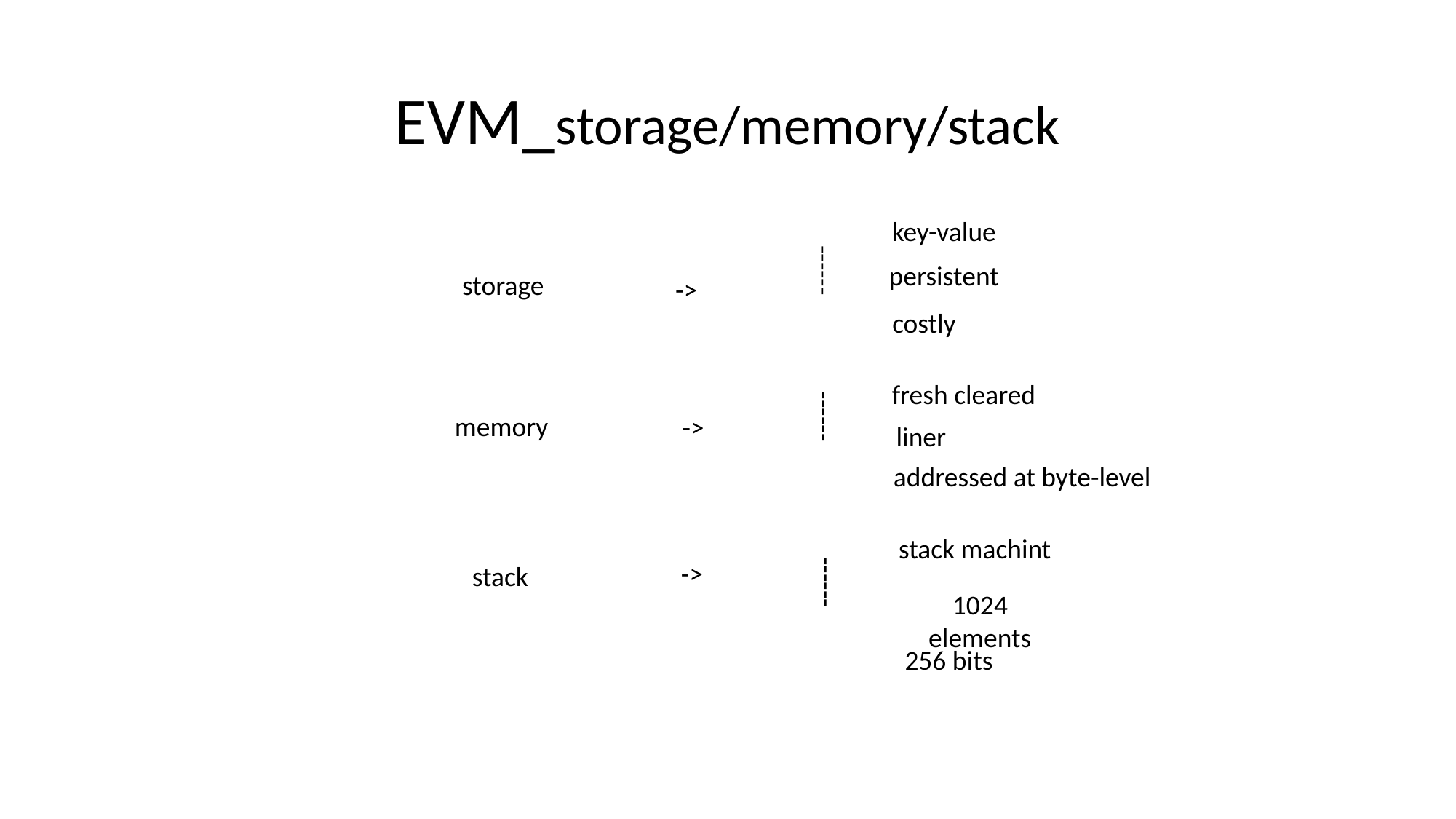

# EVM_storage/memory/stack
key-value
------
persistent
storage
->
costly
fresh cleared
------
memory
->
liner
addressed at byte-level
stack machint
------
->
stack
1024 elements
256 bits